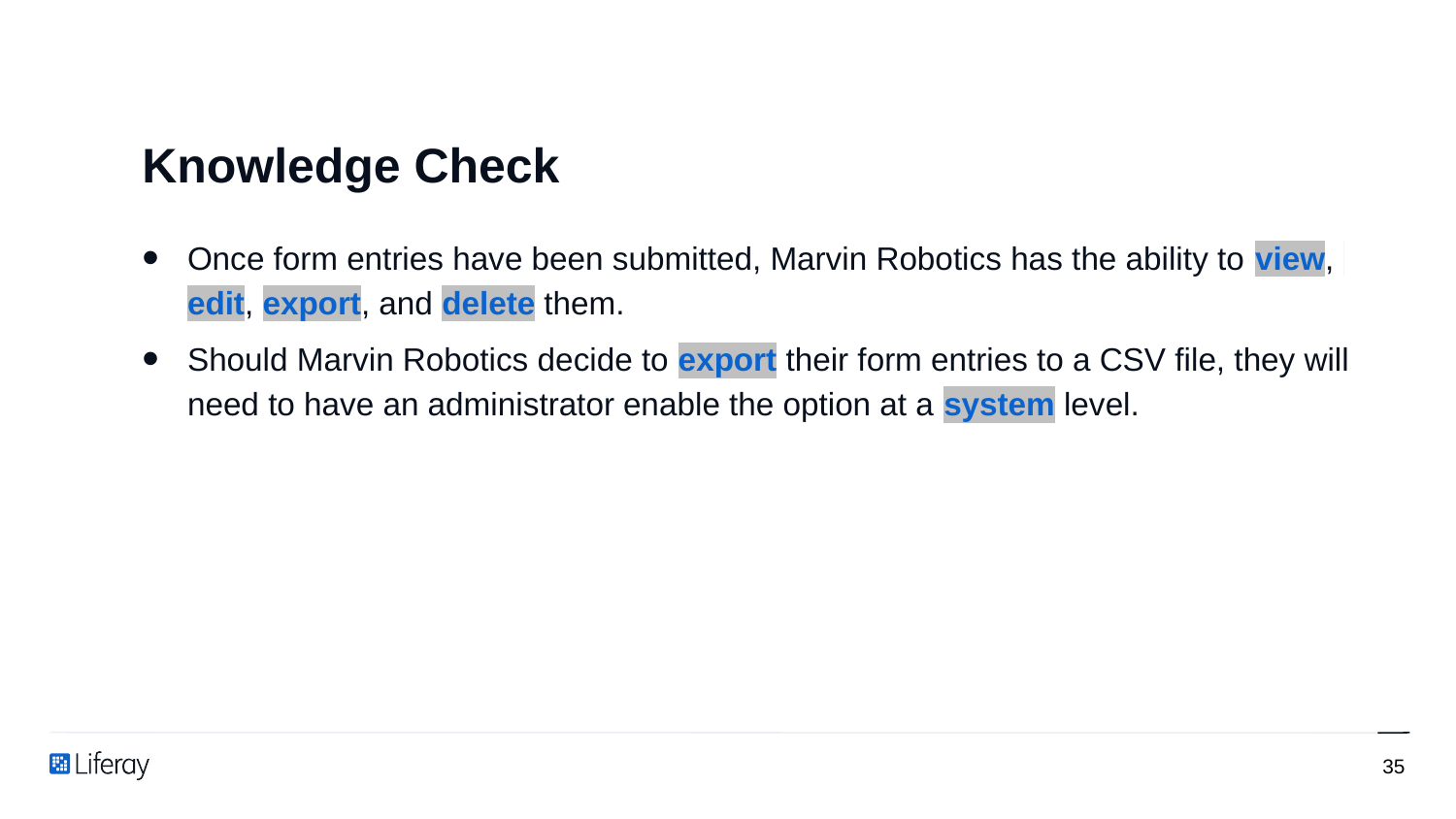

# Knowledge Check
Once form entries have been submitted, Marvin Robotics has the ability to view,  edit, export, and delete them.
Should Marvin Robotics decide to export their form entries to a CSV file, they will need to have an administrator enable the option at a system level.